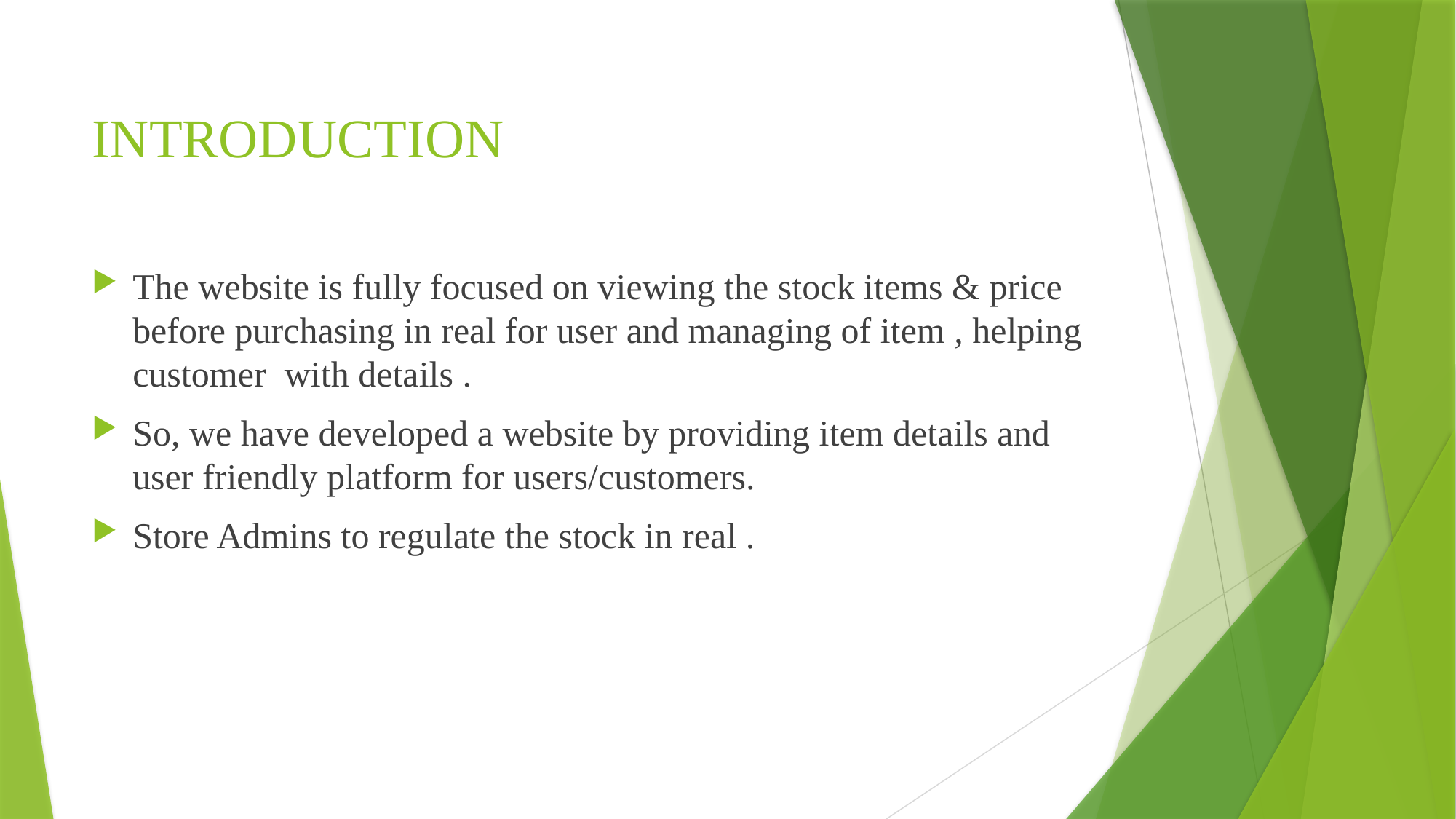

# INTRODUCTION
The website is fully focused on viewing the stock items & price before purchasing in real for user and managing of item , helping customer  with details .
So, we have developed a website by providing item details and user friendly platform for users/customers.
Store Admins to regulate the stock in real .